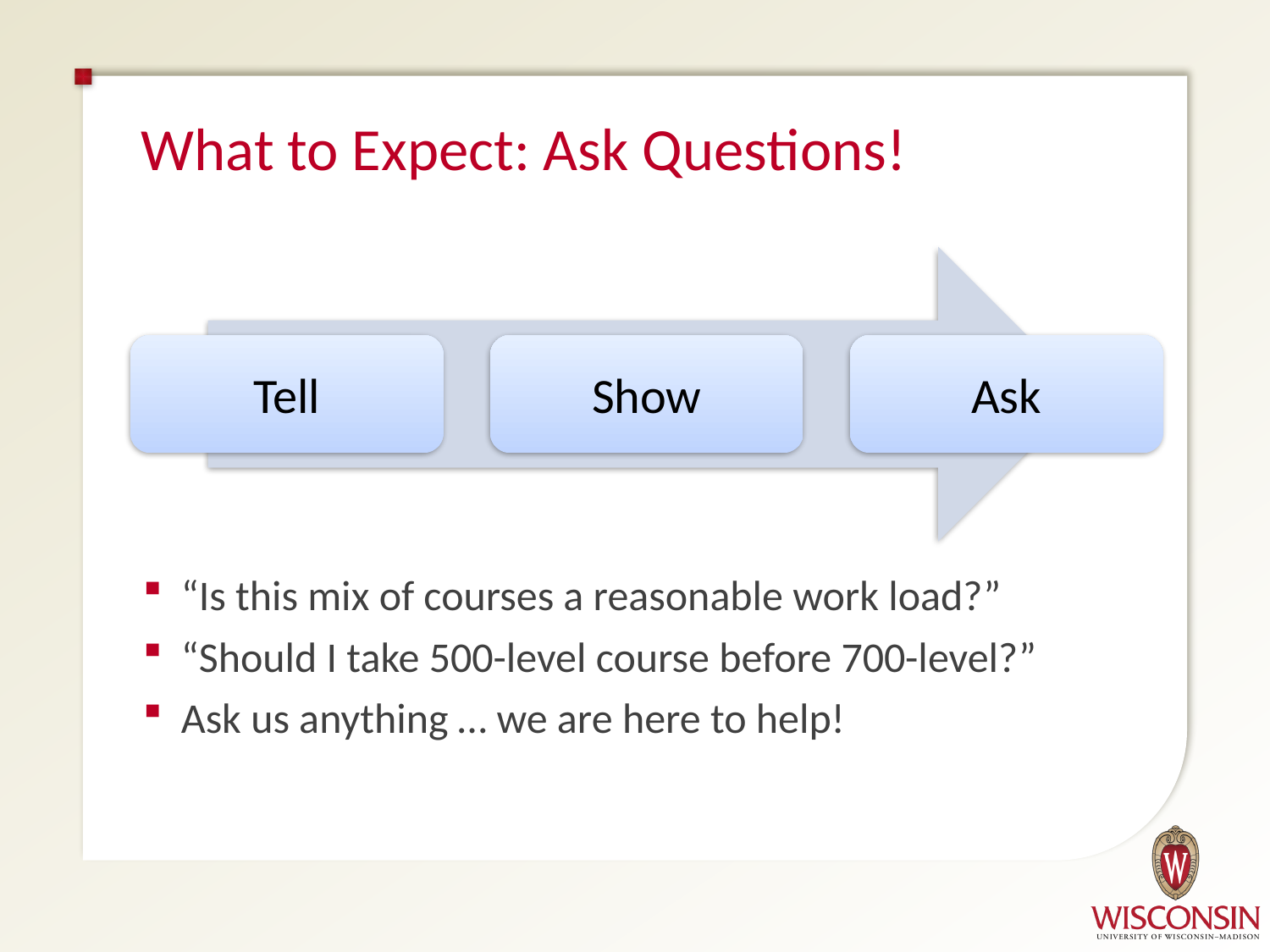

# What to Expect: Ask Questions!
Ask
Show
Tell
“Is this mix of courses a reasonable work load?”
“Should I take 500-level course before 700-level?”
Ask us anything … we are here to help!